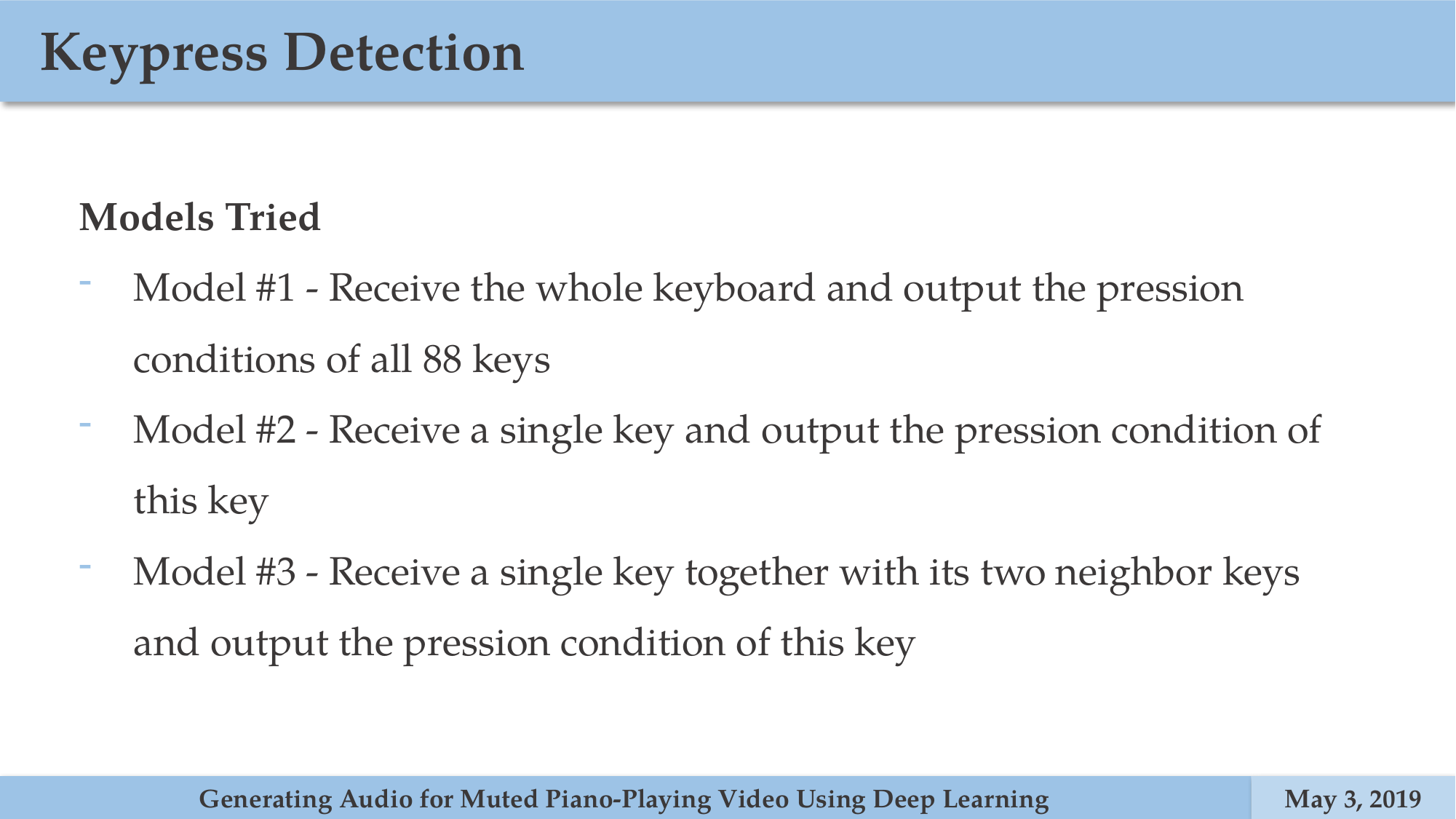

Keypress Detection

Models Tried
Model #1 - Receive the whole keyboard and output the pression conditions of all 88 keys
Model #2 - Receive a single key and output the pression condition of this key
Model #3 - Receive a single key together with its two neighbor keys and output the pression condition of this key

Generating Audio for Muted Piano-Playing Video Using Deep Learning
May 3, 2019